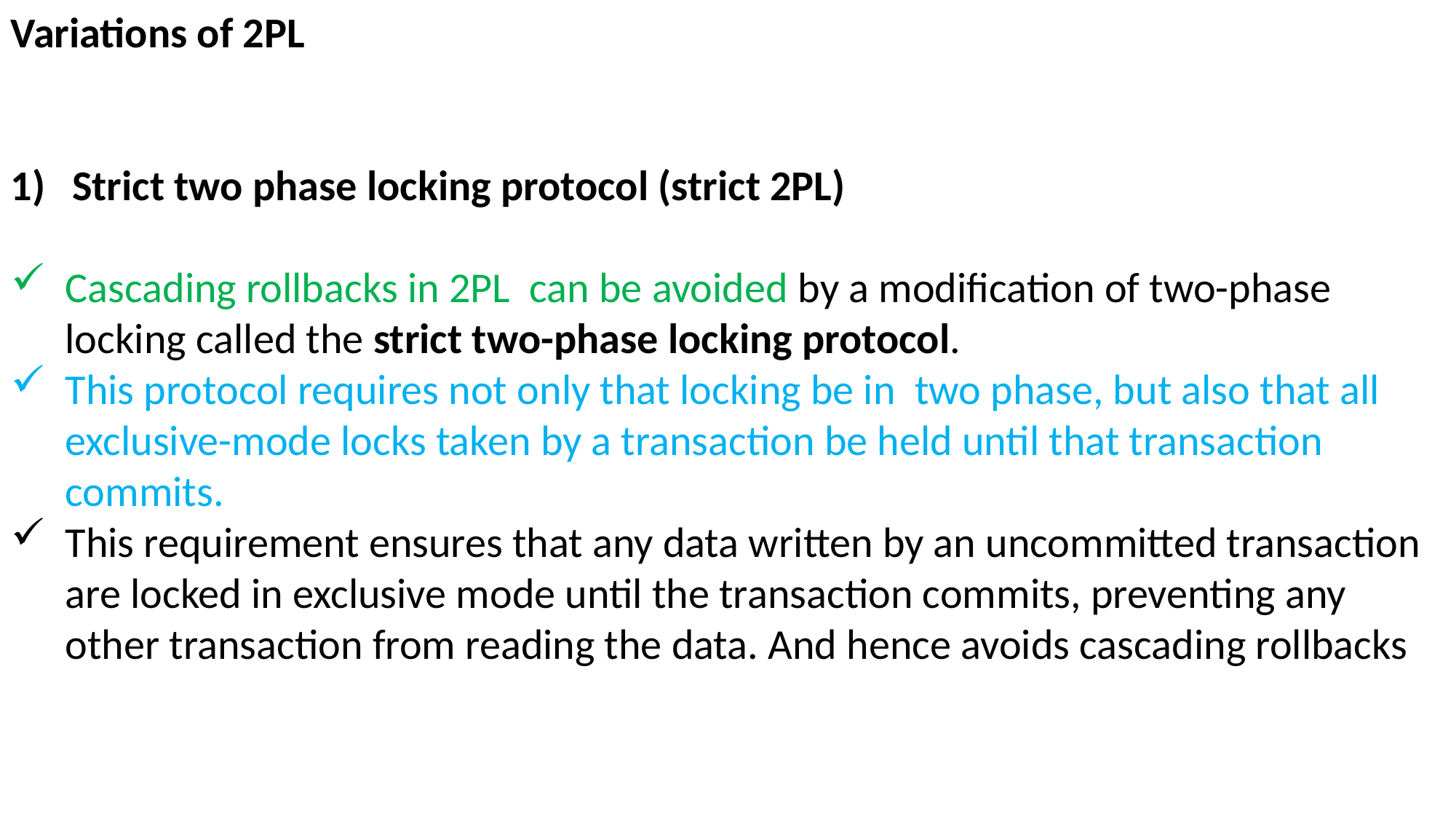

Variations of 2PL

Strict two phase locking protocol (strict 2PL)

Cascading rollbacks in 2PL  can be avoided by a modification of two-phase locking called the strict two-phase locking protocol.
This protocol requires not only that locking be in  two phase, but also that all exclusive-mode locks taken by a transaction be held until that transaction commits.
This requirement ensures that any data written by an uncommitted transaction are locked in exclusive mode until the transaction commits, preventing any other transaction from reading the data. And hence avoids cascading rollbacks